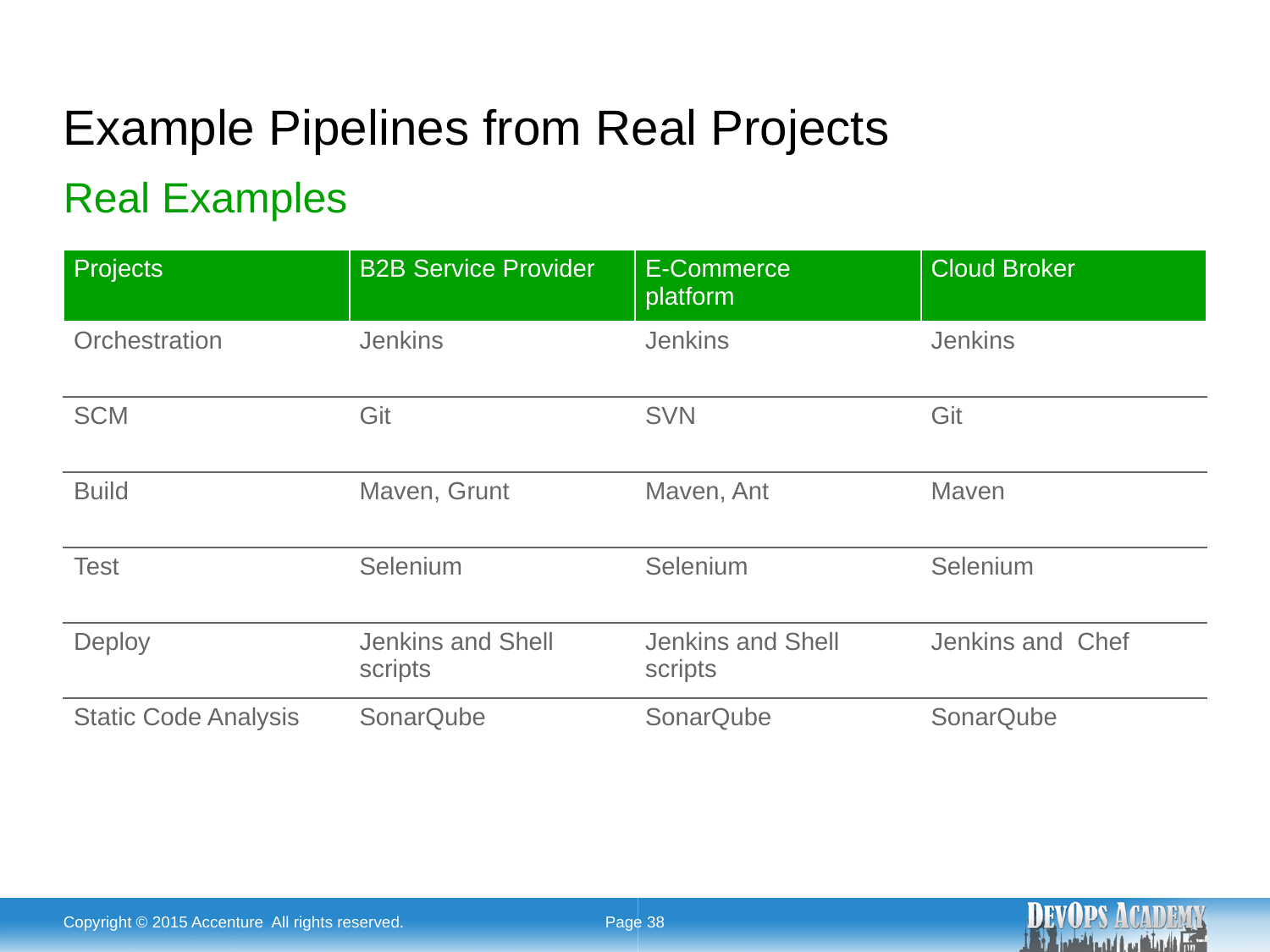

# Example Pipelines from Real Projects
Real Examples
| Projects | B2B Service Provider | E-Commerce platform | Cloud Broker |
| --- | --- | --- | --- |
| Orchestration | Jenkins | Jenkins | Jenkins |
| SCM | Git | SVN | Git |
| Build | Maven, Grunt | Maven, Ant | Maven |
| Test | Selenium | Selenium | Selenium |
| Deploy | Jenkins and Shell scripts | Jenkins and Shell scripts | Jenkins and Chef |
| Static Code Analysis | SonarQube | SonarQube | SonarQube |
Copyright © 2015 Accenture  All rights reserved.
Page 38